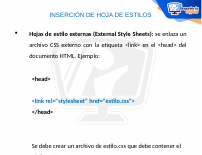

INSERCIÓN DE HOJA DE ESTILOS
Hojas de estilo externas (External Style Sheets): se enlaza un archivo CSS externo con la etiqueta <link> en el <head> del documento HTML. Ejemplo:

<head>
	<link rel="stylesheet" href="estilo.css">
</head>

	Se debe crear un archivo de estilo.css que debe contener el código CSS.